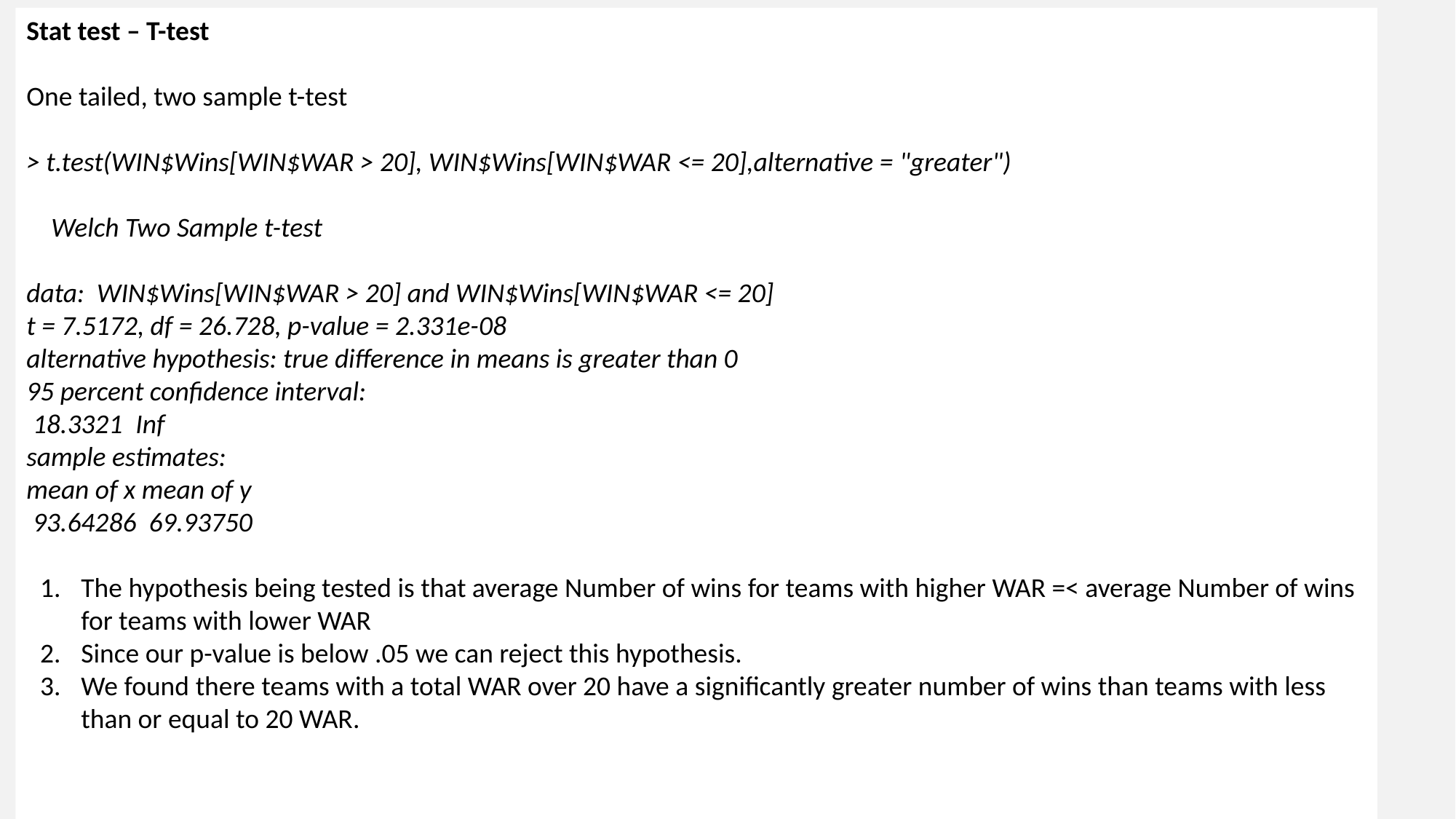

Stat test – T-test

One tailed, two sample t-test

> t.test(WIN$Wins[WIN$WAR > 20], WIN$Wins[WIN$WAR <= 20],alternative = "greater")

    Welch Two Sample t-test

data:  WIN$Wins[WIN$WAR > 20] and WIN$Wins[WIN$WAR <= 20]
t = 7.5172, df = 26.728, p-value = 2.331e-08
alternative hypothesis: true difference in means is greater than 0
95 percent confidence interval:
 18.3321 	Inf
sample estimates:
mean of x mean of y
 93.64286  69.93750

The hypothesis being tested is that average Number of wins for teams with higher WAR =< average Number of wins for teams with lower WAR
Since our p-value is below .05 we can reject this hypothesis.
We found there teams with a total WAR over 20 have a significantly greater number of wins than teams with less than or equal to 20 WAR.

24